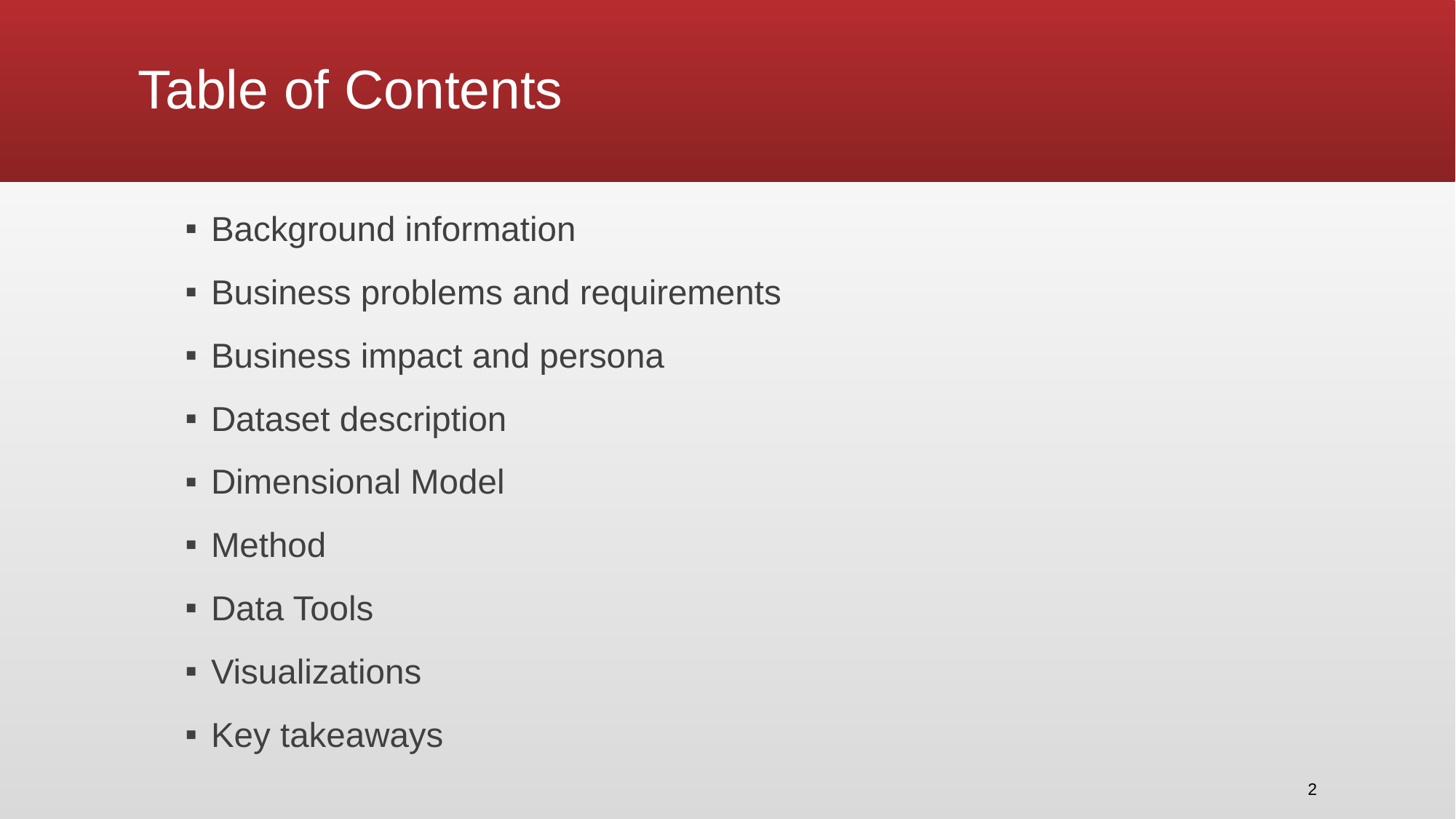

# Table of Contents
Background information
Business problems and requirements
Business impact and persona
Dataset description
Dimensional Model
Method
Data Tools
Visualizations
Key takeaways

2